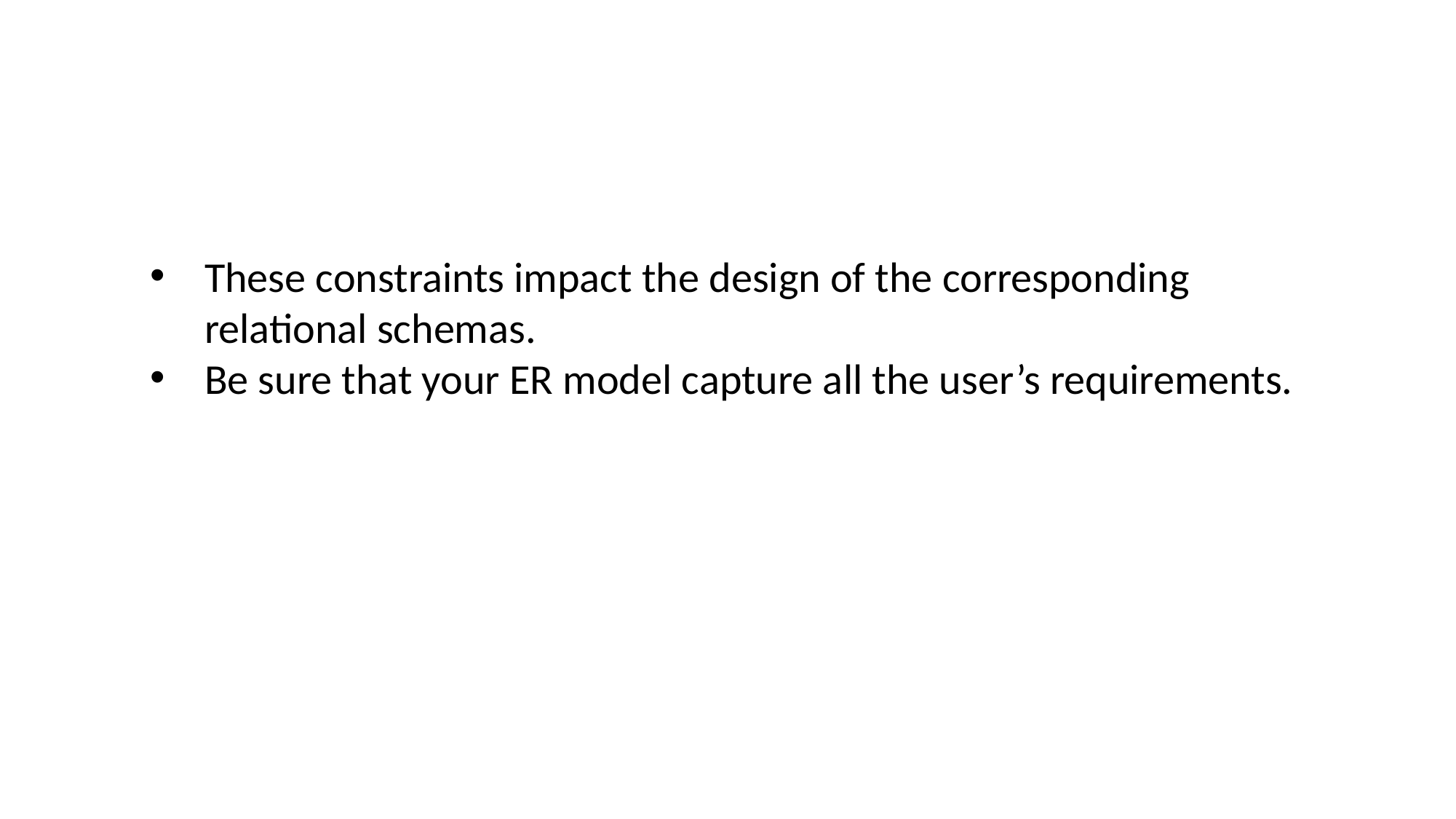

These constraints impact the design of the corresponding relational schemas.
Be sure that your ER model capture all the user’s requirements.